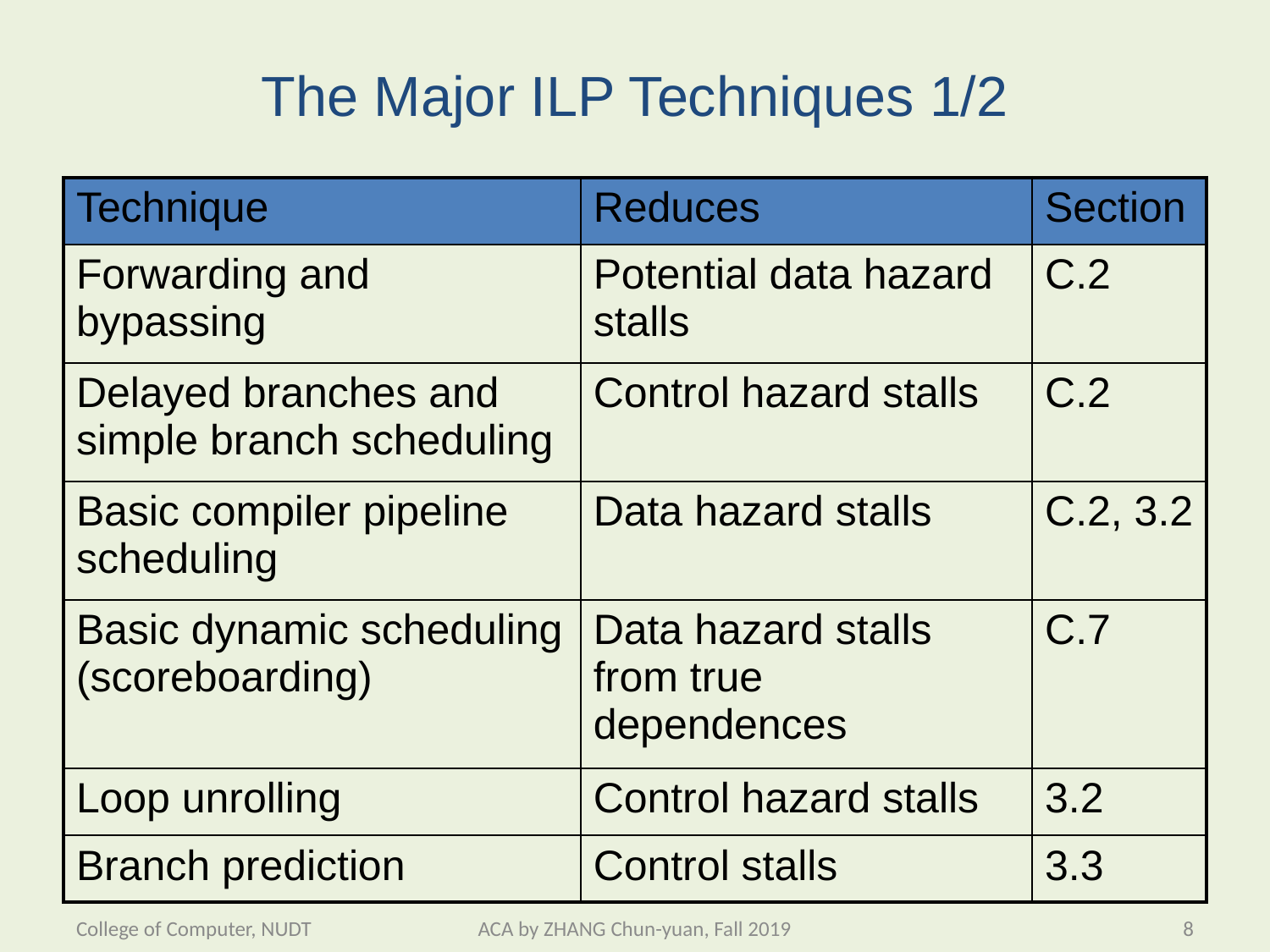

# The Major ILP Techniques 1/2
| Technique | Reduces | Section |
| --- | --- | --- |
| Forwarding and bypassing | Potential data hazard stalls | C.2 |
| Delayed branches and simple branch scheduling | Control hazard stalls | C.2 |
| Basic compiler pipeline scheduling | Data hazard stalls | C.2, 3.2 |
| Basic dynamic scheduling (scoreboarding) | Data hazard stalls from true dependences | C.7 |
| Loop unrolling | Control hazard stalls | 3.2 |
| Branch prediction | Control stalls | 3.3 |
College of Computer, NUDT
ACA by ZHANG Chun-yuan, Fall 2019
8